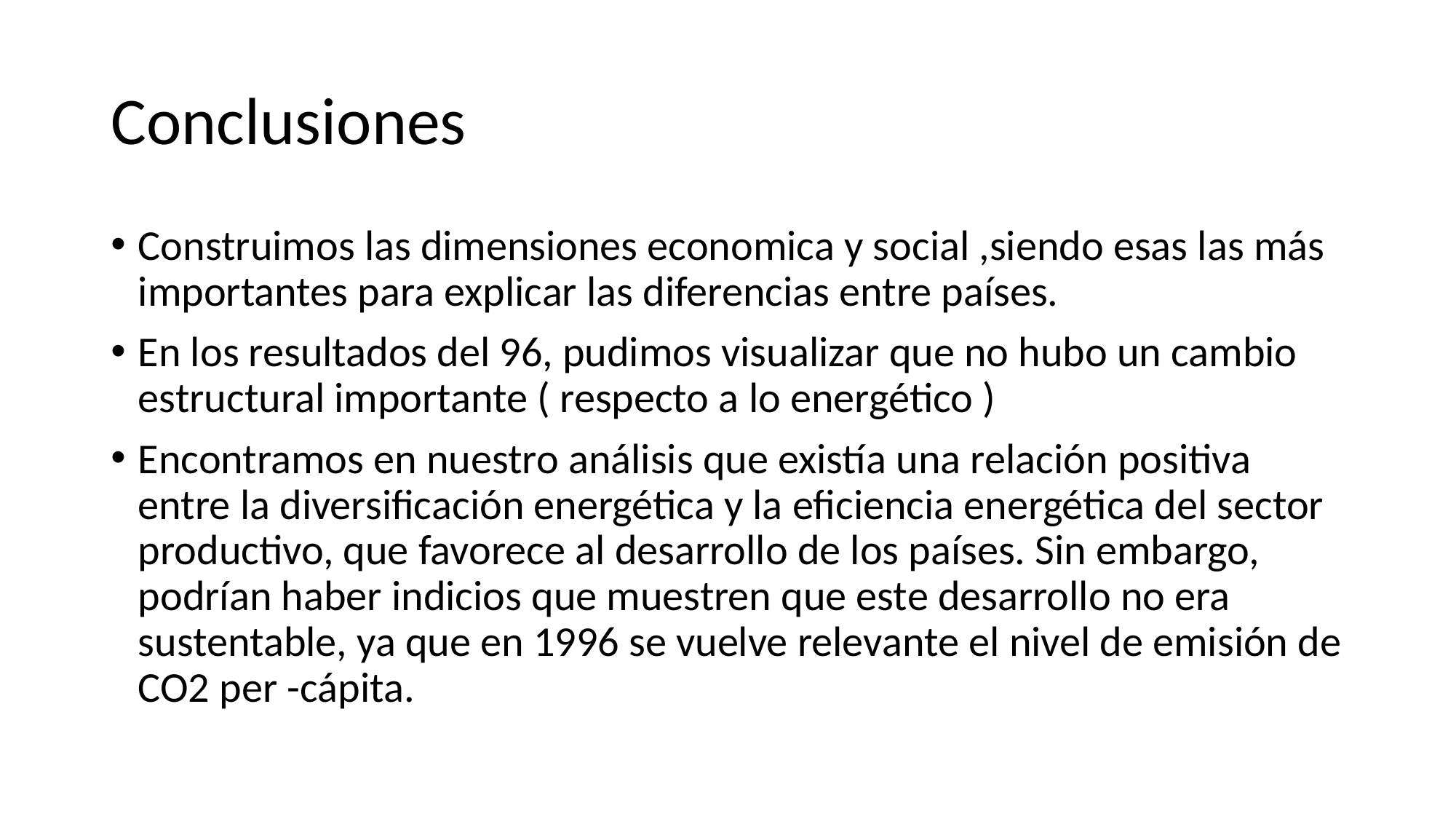

# Conclusiones
Construimos las dimensiones economica y social ,siendo esas las más importantes para explicar las diferencias entre países.
En los resultados del 96, pudimos visualizar que no hubo un cambio estructural importante ( respecto a lo energético )
Encontramos en nuestro análisis que existía una relación positiva entre la diversificación energética y la eficiencia energética del sector productivo, que favorece al desarrollo de los países. Sin embargo, podrían haber indicios que muestren que este desarrollo no era sustentable, ya que en 1996 se vuelve relevante el nivel de emisión de CO2 per -cápita.